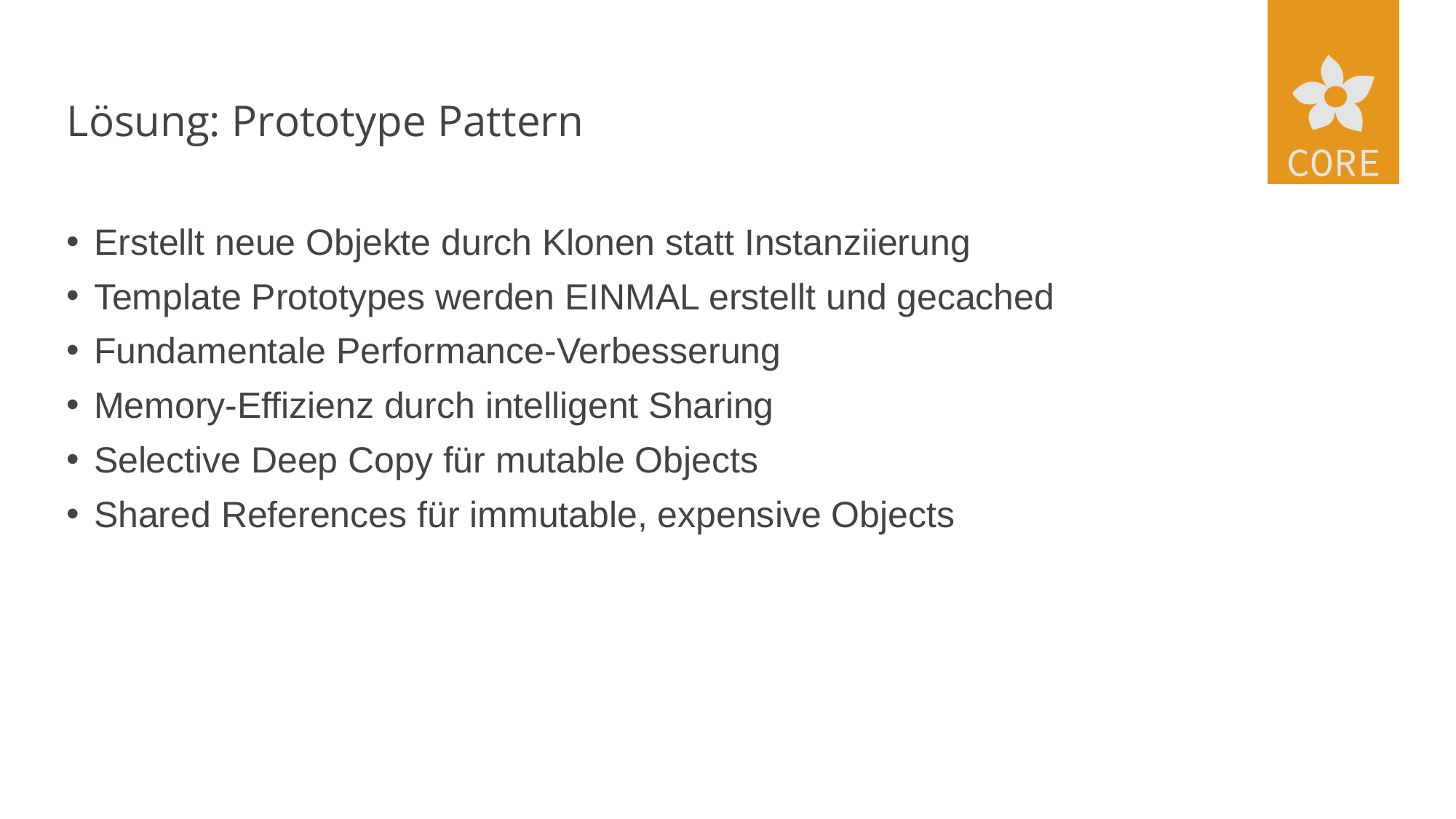

# Lösung: Prototype Pattern
Erstellt neue Objekte durch Klonen statt Instanziierung
Template Prototypes werden EINMAL erstellt und gecached
Fundamentale Performance-Verbesserung
Memory-Effizienz durch intelligent Sharing
Selective Deep Copy für mutable Objects
Shared References für immutable, expensive Objects